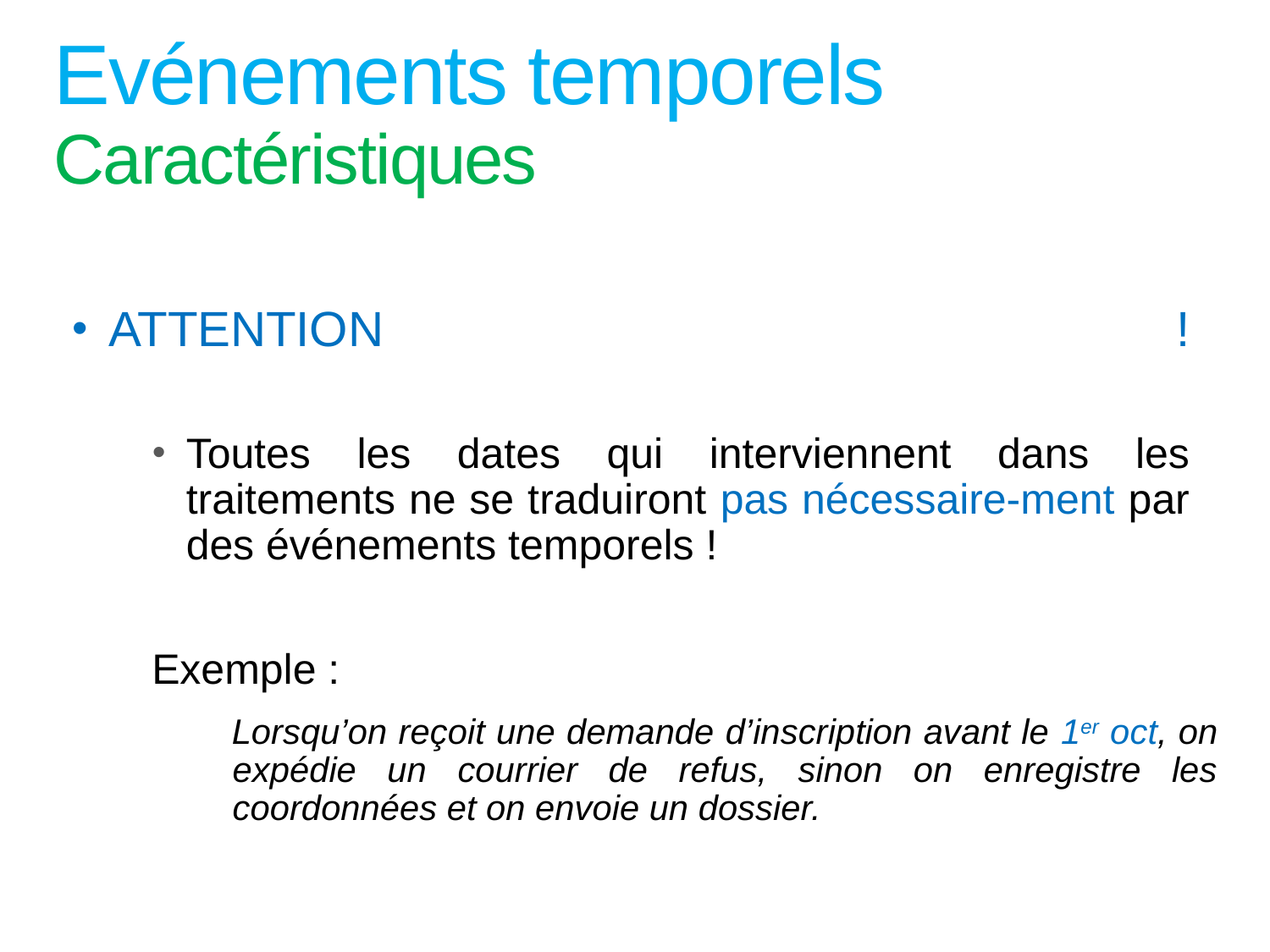

# Evénements temporels Caractéristiques
ATTENTION !
Toutes les dates qui interviennent dans les traitements ne se traduiront pas nécessaire-ment par des événements temporels !
Exemple :
Lorsqu’on reçoit une demande d’inscription avant le 1er oct, on expédie un courrier de refus, sinon on enregistre les coordonnées et on envoie un dossier.